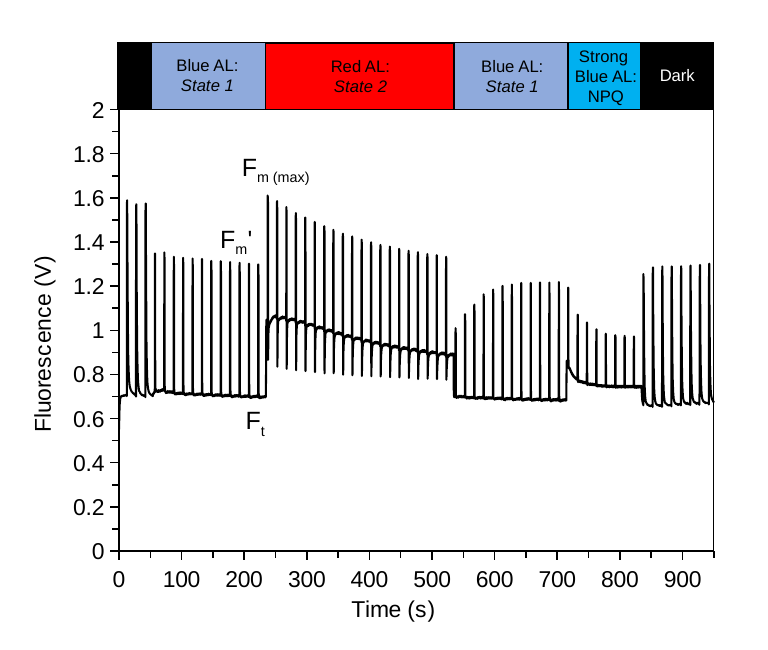

Blue AL:
State 1
Blue AL:
State 1
Strong
Blue AL:
NPQ

Red AL:
State 2

Dark

### Chart

| Category | 690_4_slow_kin_data |
|---|---|
Fm (max)
Fm'
Ft